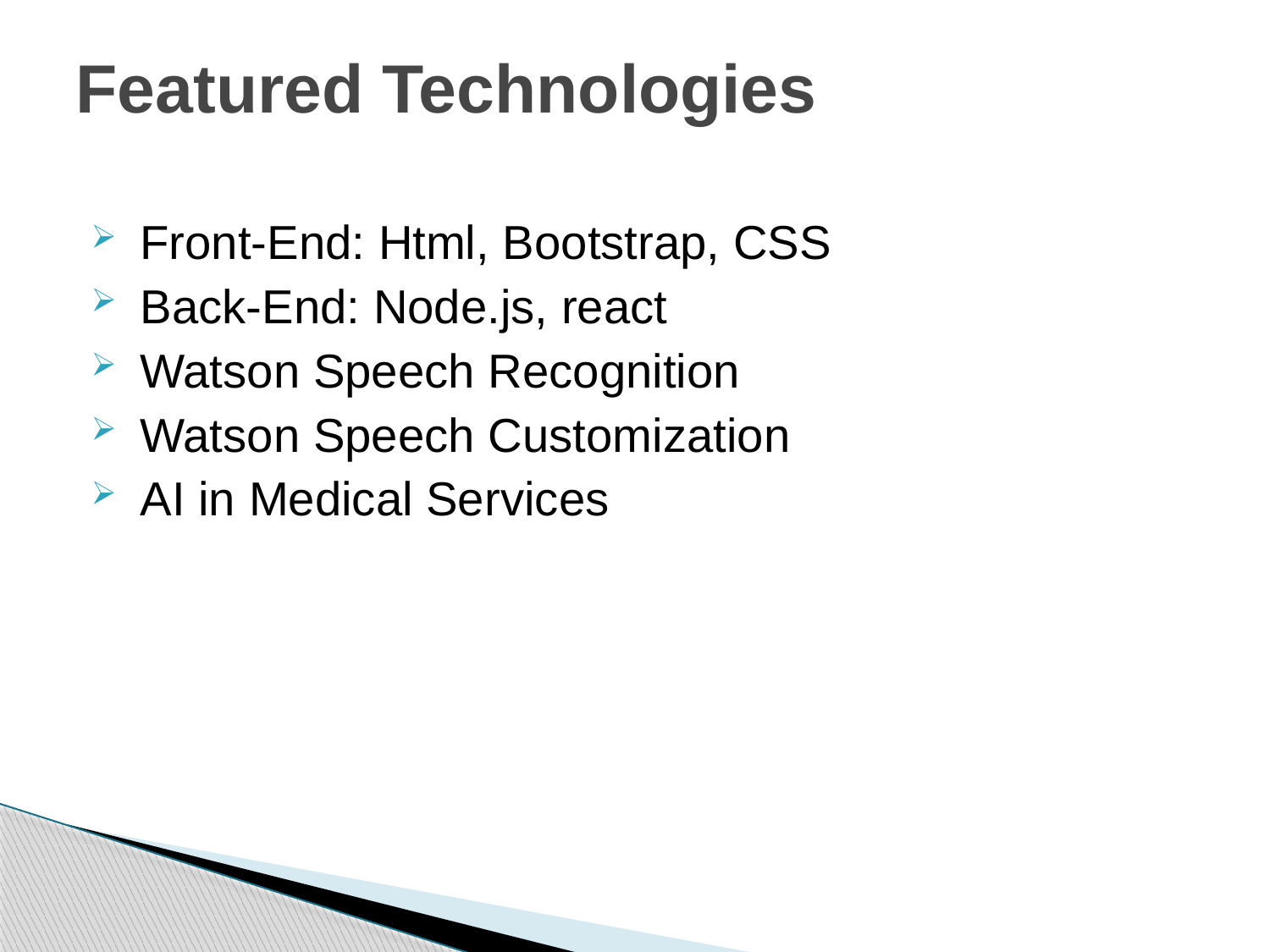

# Featured Technologies
 Front-End: Html, Bootstrap, CSS
 Back-End: Node.js, react
 Watson Speech Recognition
 Watson Speech Customization
 AI in Medical Services